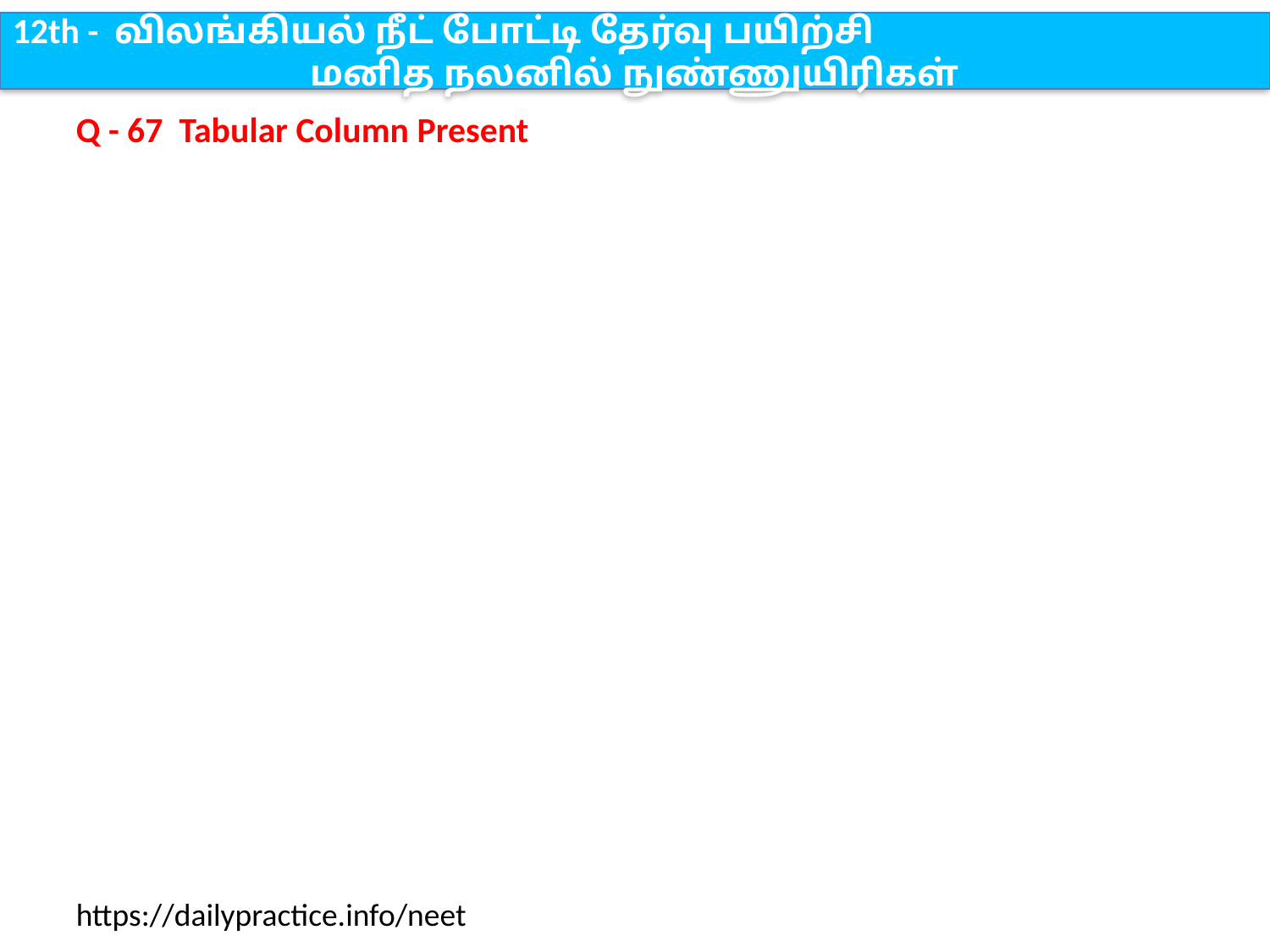

12th -  விலங்கியல் நீட் போட்டி தேர்வு பயிற்சி
மனித நலனில் நுண்ணுயிரிகள்

Q - 67  Tabular Column Present

https://dailypractice.info/neet